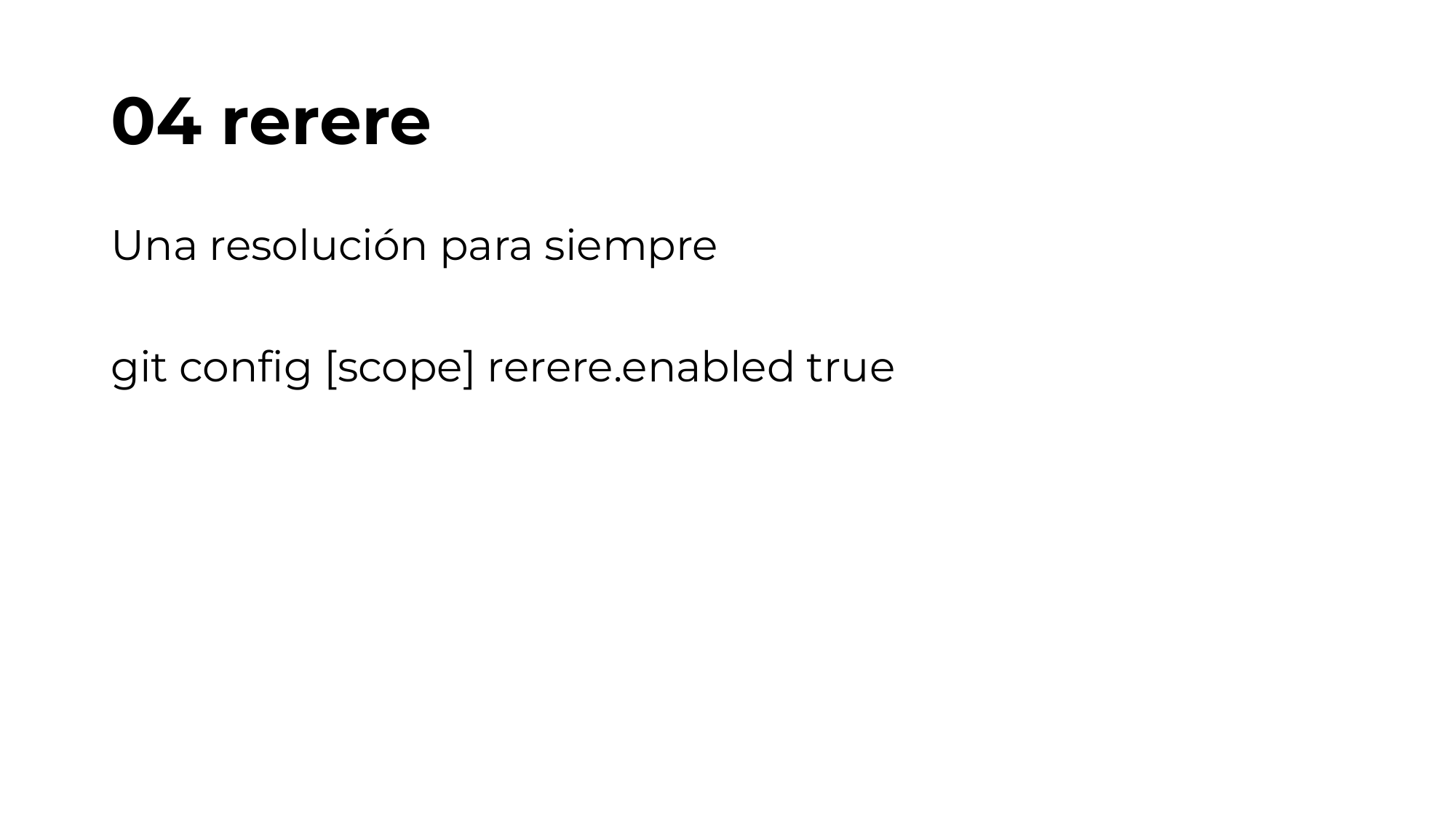

# 04 rerere
Una resolución para siempre

git config [scope] rerere.enabled true